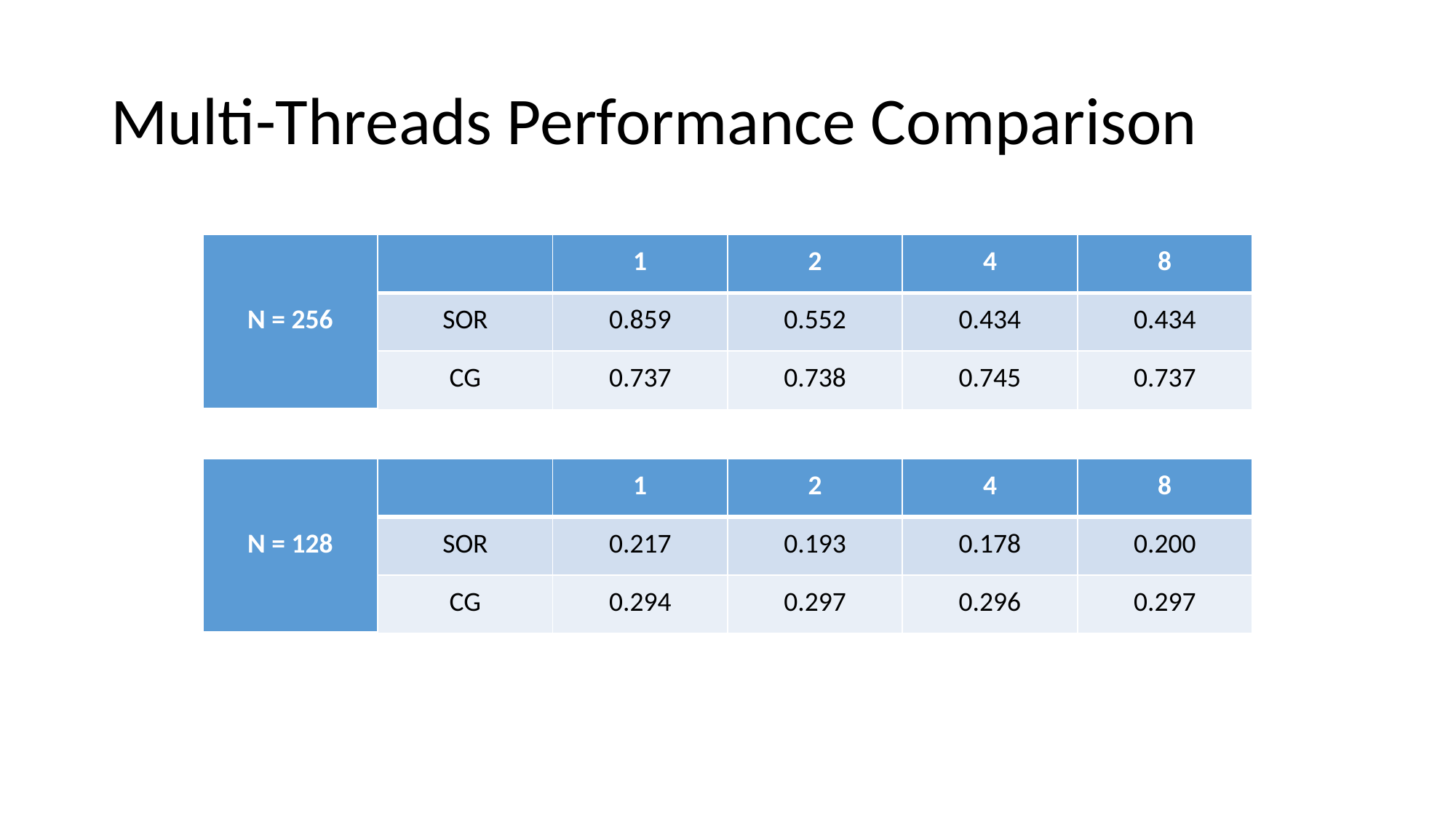

# Multi-Threads Performance Comparison
| N = 256 |  | 1 | 2 | 4 | 8 |
| --- | --- | --- | --- | --- | --- |
|  | SOR | 0.859 | 0.552 | 0.434 | 0.434 |
|  | CG | 0.737 | 0.738 | 0.745 | 0.737 |
| N = 128 |  | 1 | 2 | 4 | 8 |
| --- | --- | --- | --- | --- | --- |
|  | SOR | 0.217 | 0.193 | 0.178 | 0.200 |
|  | CG | 0.294 | 0.297 | 0.296 | 0.297 |